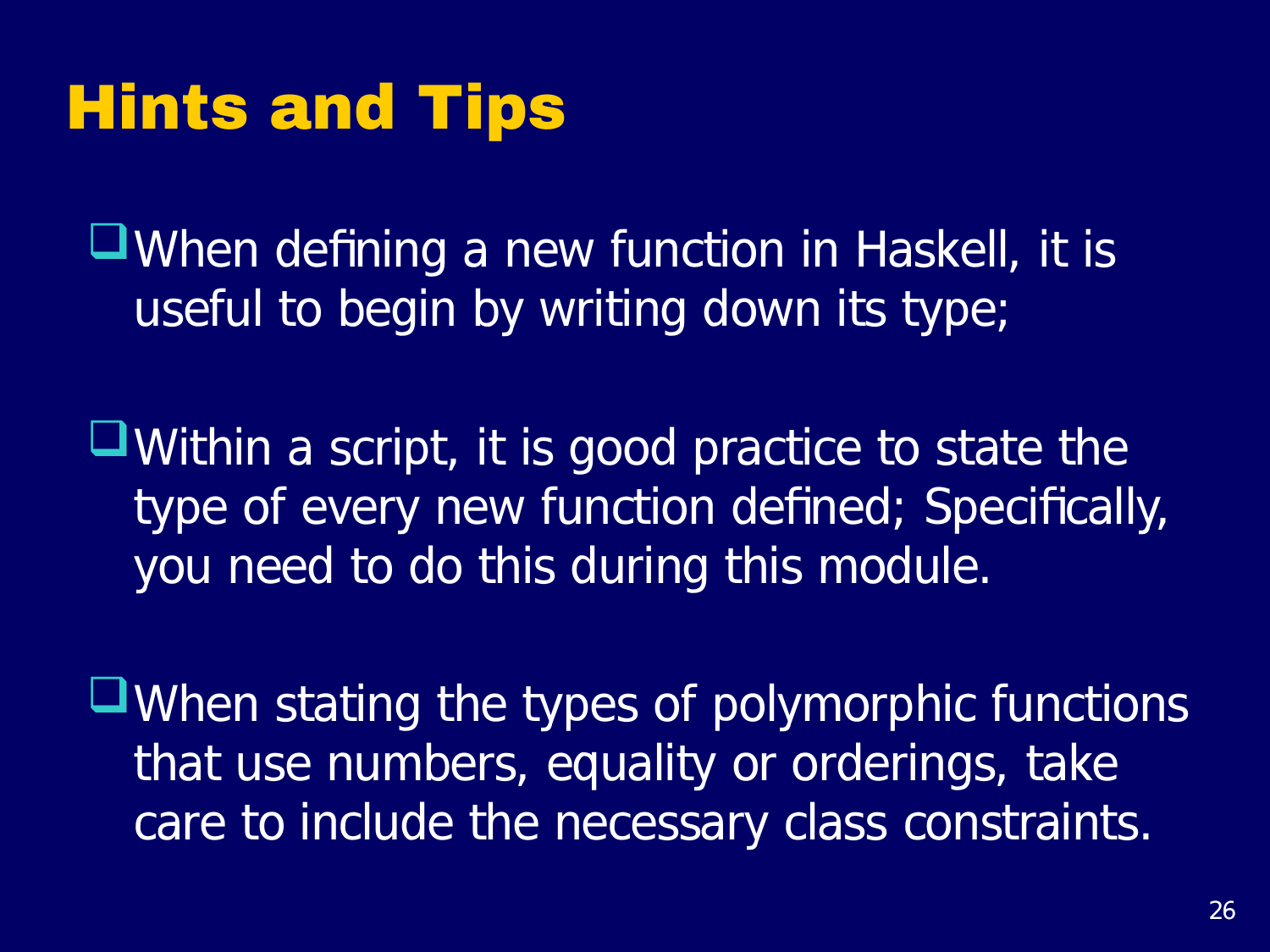

# Hints and Tips
When defining a new function in Haskell, it is useful to begin by writing down its type;

Within a script, it is good practice to state the type of every new function defined; Specifically, you need to do this during this module.

When stating the types of polymorphic functions that use numbers, equality or orderings, take care to include the necessary class constraints.
26